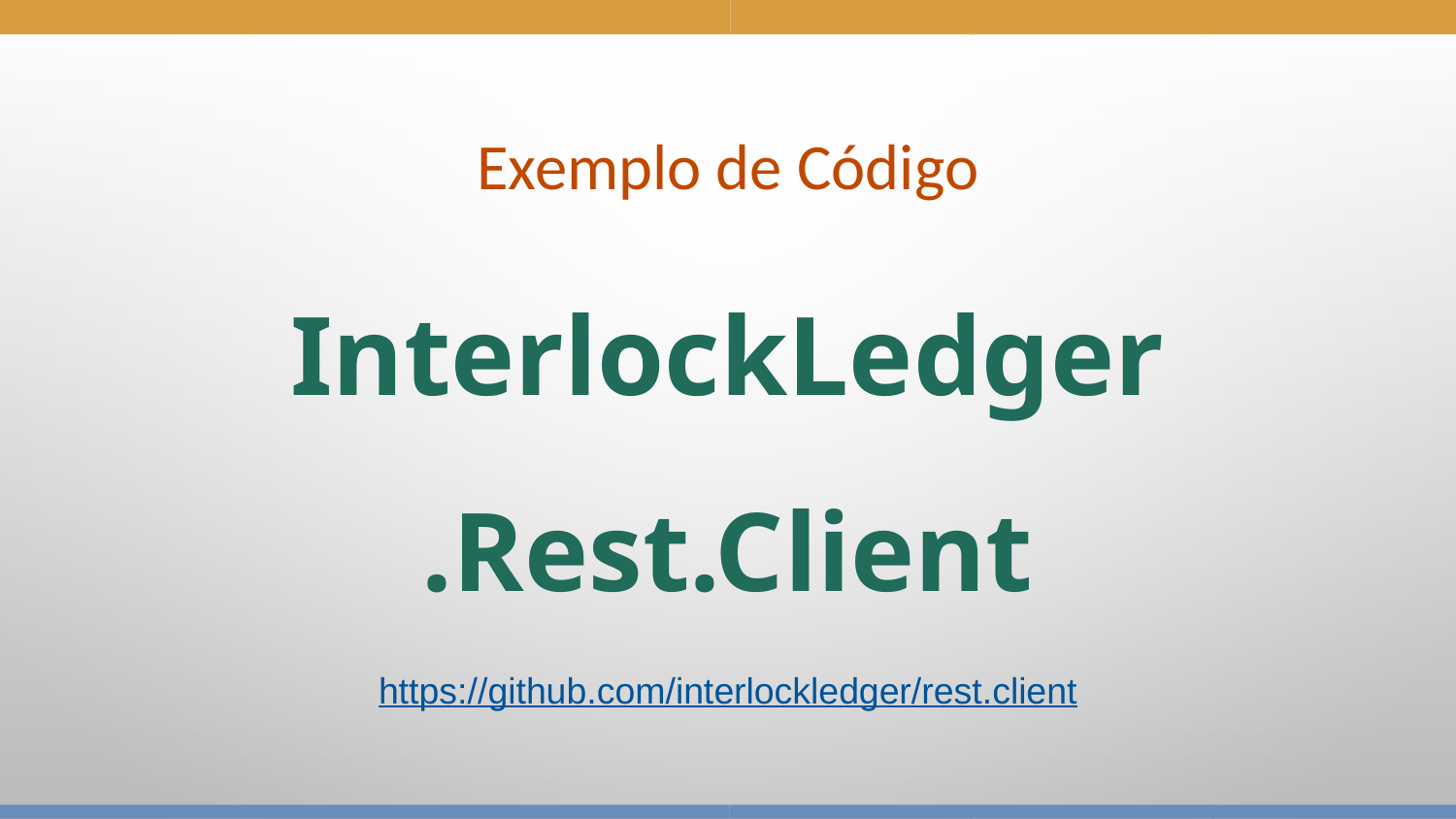

# Exemplo de Código
InterlockLedger
.Rest.Client
https://github.com/interlockledger/rest.client